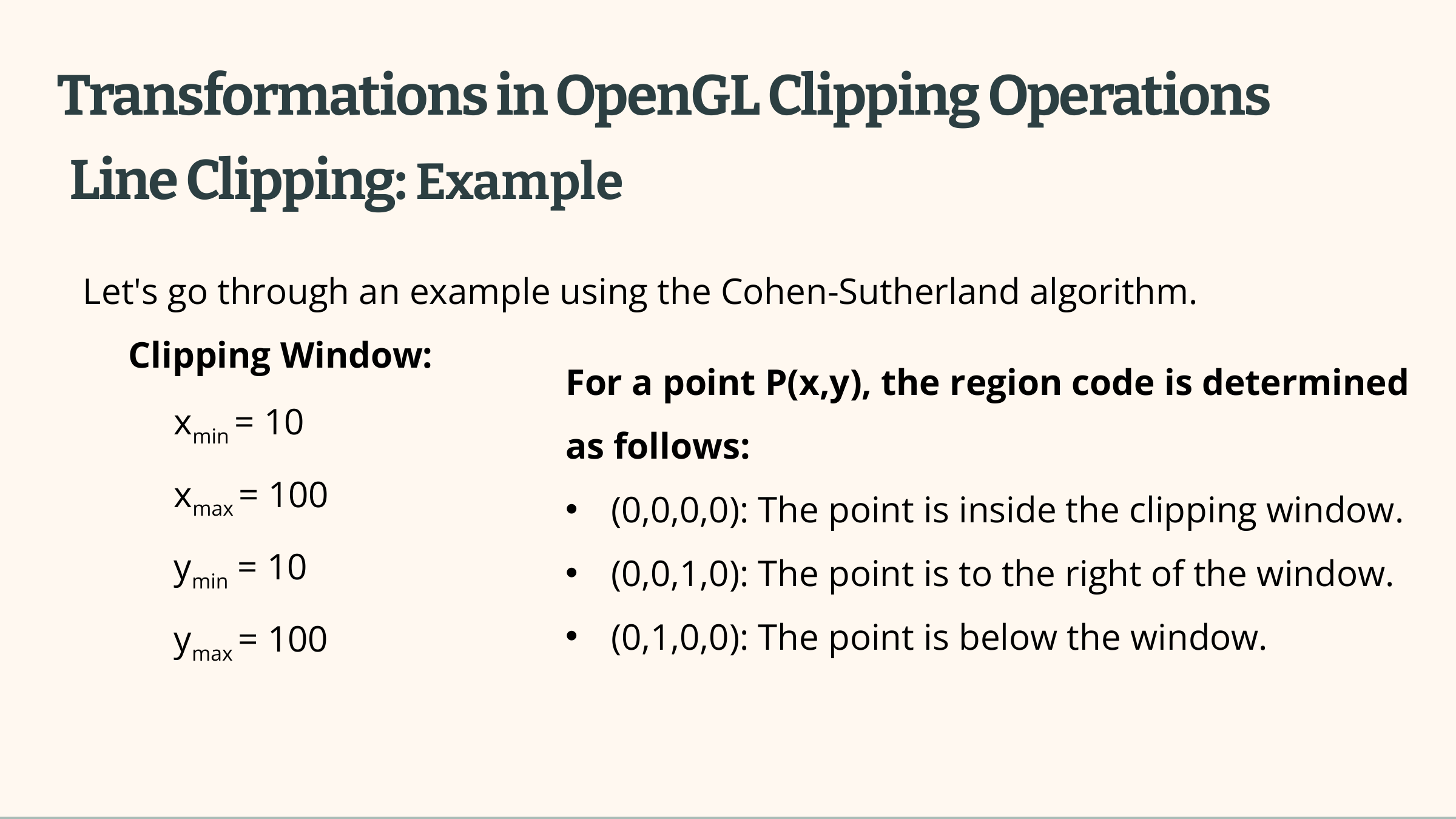

Transformations in OpenGL Clipping Operations
Line Clipping: Example
Let's go through an example using the Cohen-Sutherland algorithm.
Clipping Window:
xmin = 10
xmax = 100
ymin = 10
ymax = 100
For a point P(x,y), the region code is determined as follows:
(0,0,0,0): The point is inside the clipping window.
(0,0,1,0): The point is to the right of the window.
(0,1,0,0): The point is below the window.